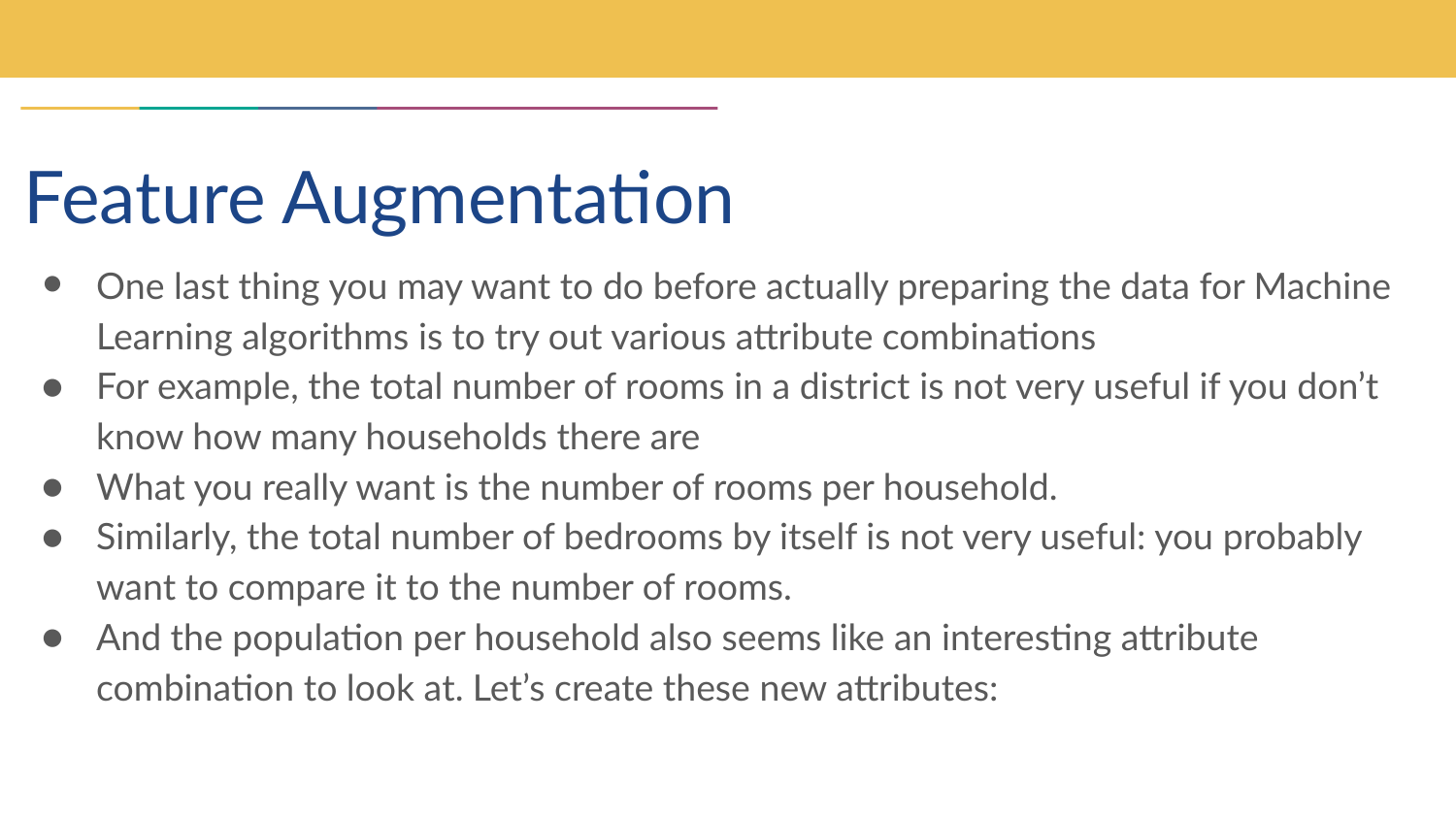

# Feature Augmentation
One last thing you may want to do before actually preparing the data for Machine Learning algorithms is to try out various attribute combinations
For example, the total number of rooms in a district is not very useful if you don’t know how many households there are
What you really want is the number of rooms per household.
Similarly, the total number of bedrooms by itself is not very useful: you probably want to compare it to the number of rooms.
And the population per household also seems like an interesting attribute combination to look at. Let’s create these new attributes: